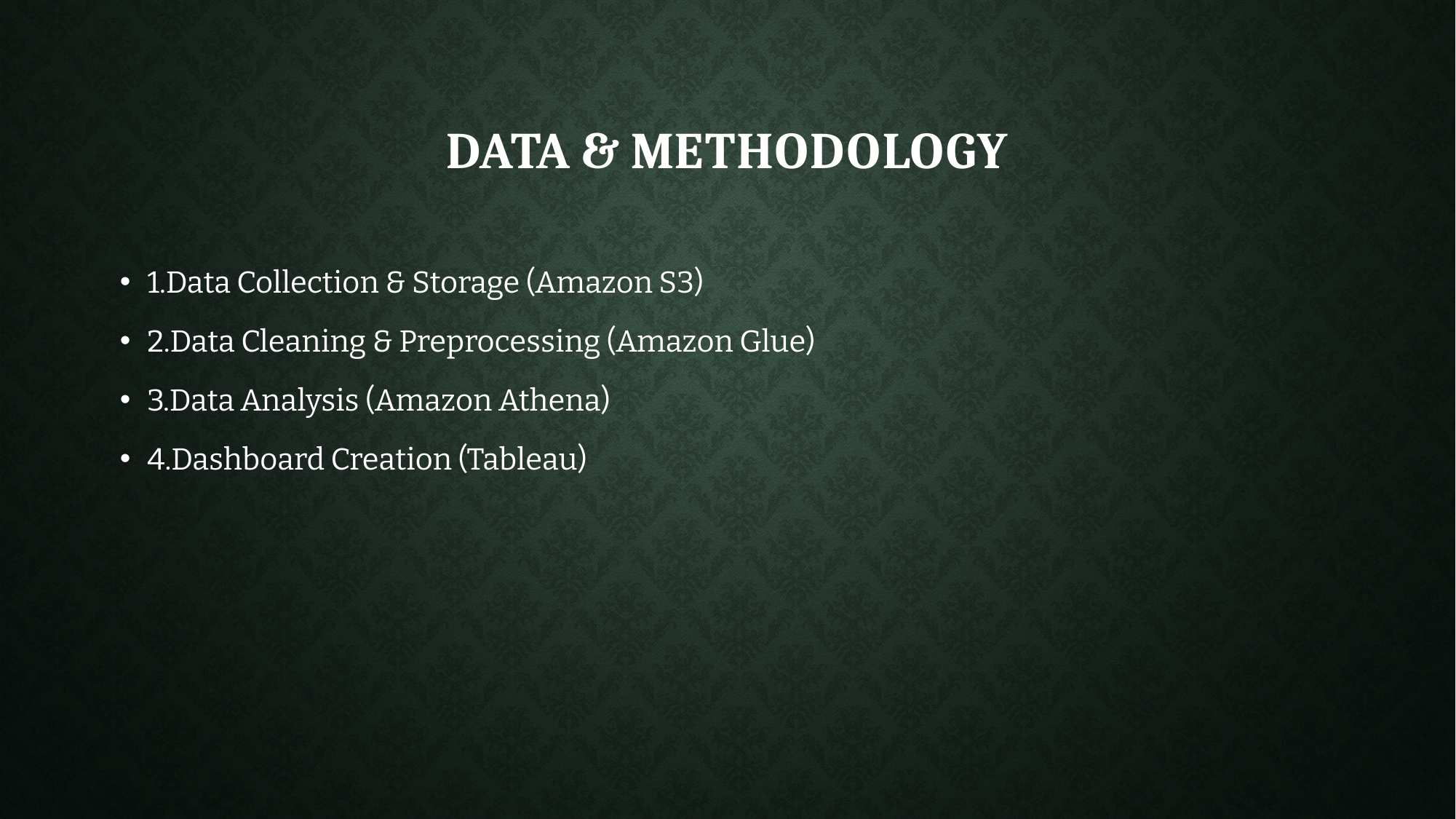

# DATA & METHODOLOGY
1.Data Collection & Storage (Amazon S3)
2.Data Cleaning & Preprocessing (Amazon Glue)
3.Data Analysis (Amazon Athena)
4.Dashboard Creation (Tableau)